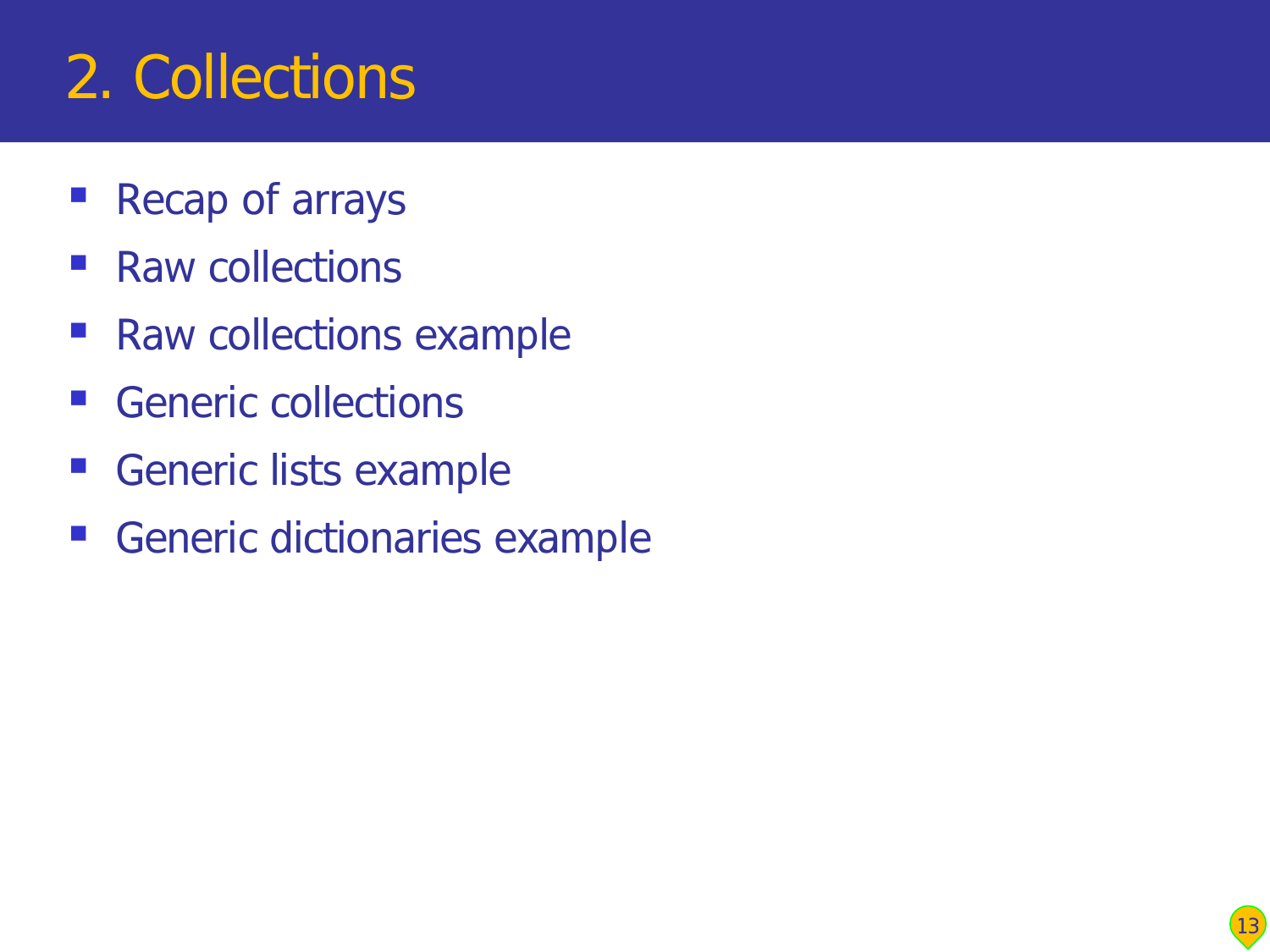

# 2. Collections
Recap of arrays
Raw collections
Raw collections example
Generic collections
Generic lists example
Generic dictionaries example
13